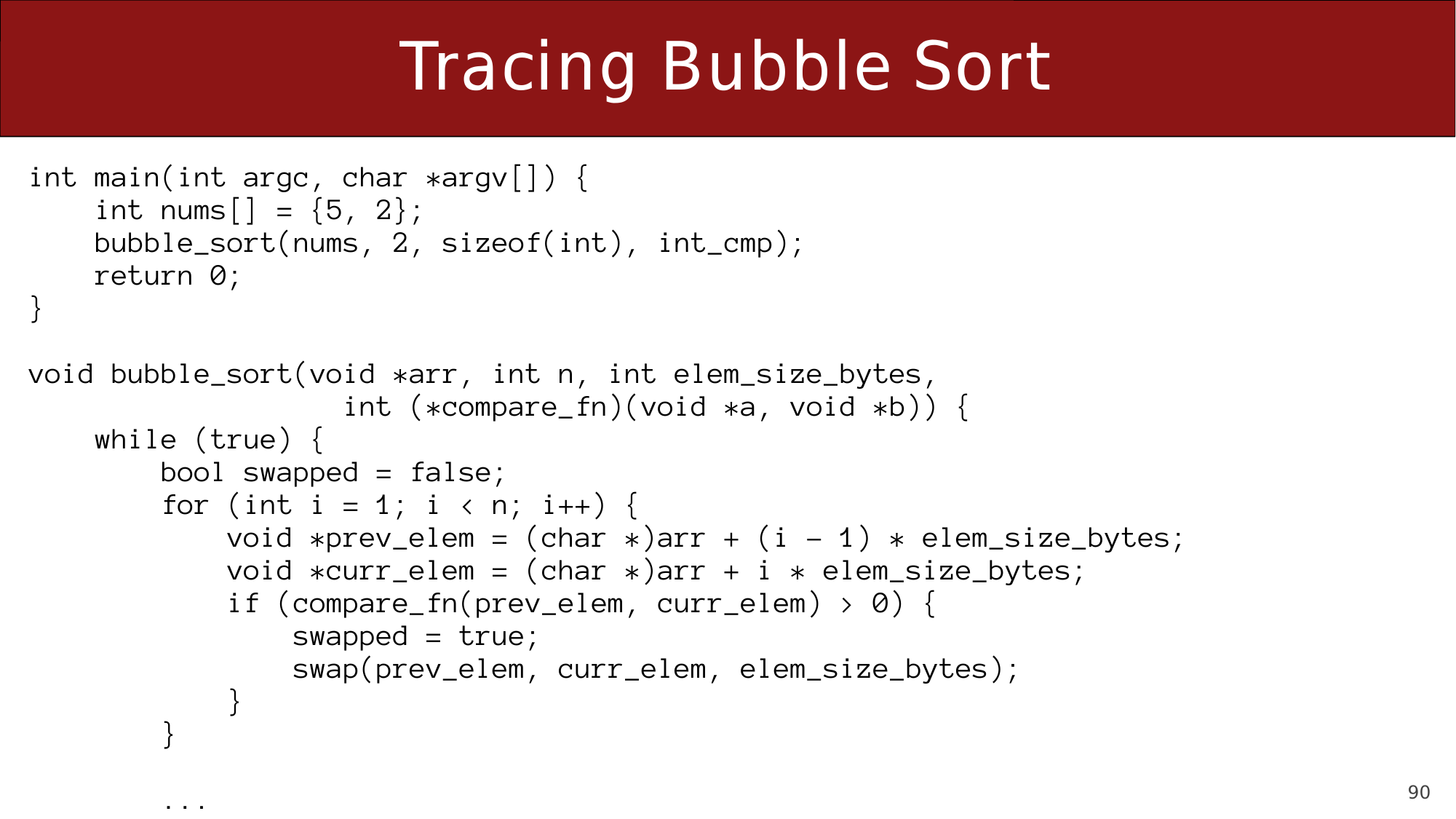

# Tracing Bubble Sort
int main(int argc, char *argv[]) {
    int nums[] = {5, 2};
    bubble_sort(nums, 2, sizeof(int), int_cmp);
    return 0;
}

void bubble_sort(void *arr, int n, int elem_size_bytes,
                   int (*compare_fn)(void *a, void *b)) {
    while (true) {
        bool swapped = false;
        for (int i = 1; i < n; i++) {
            void *prev_elem = (char *)arr + (i - 1) * elem_size_bytes;
            void *curr_elem = (char *)arr + i * elem_size_bytes;
            if (compare_fn(prev_elem, curr_elem) > 0) {
                swapped = true;
                swap(prev_elem, curr_elem, elem_size_bytes);
            }
        }

        ...